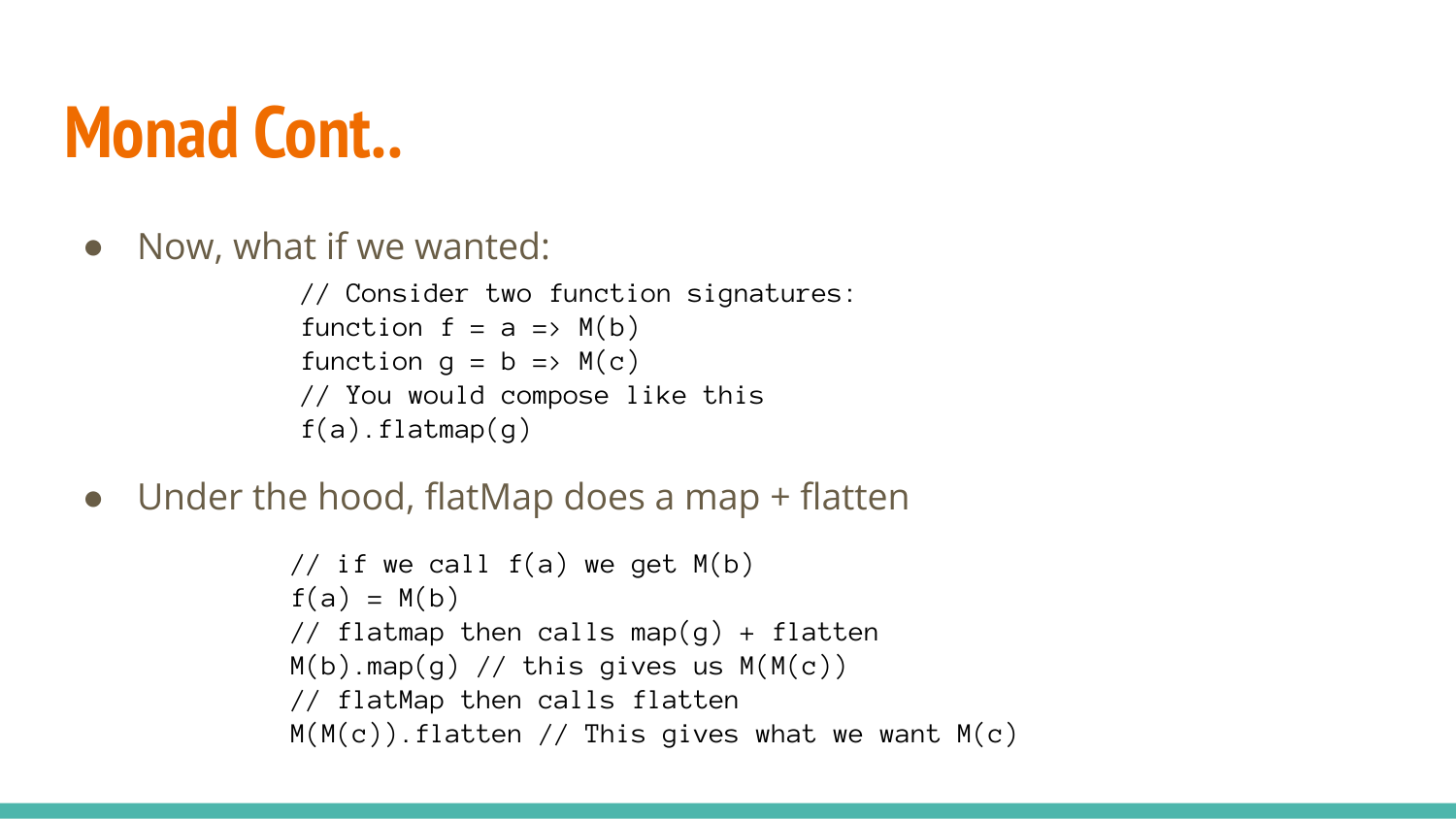

# Monad Cont..
Now, what if we wanted:

Under the hood, flatMap does a map + flatten

// Consider two function signatures:
function f = a => M(b)
function g = b => M(c)
// You would compose like this
f(a).flatmap(g)
// if we call f(a) we get M(b)
f(a) = M(b)
// flatmap then calls map(g) + flatten
M(b).map(g) // this gives us M(M(c))
// flatMap then calls flatten
M(M(c)).flatten // This gives what we want M(c)